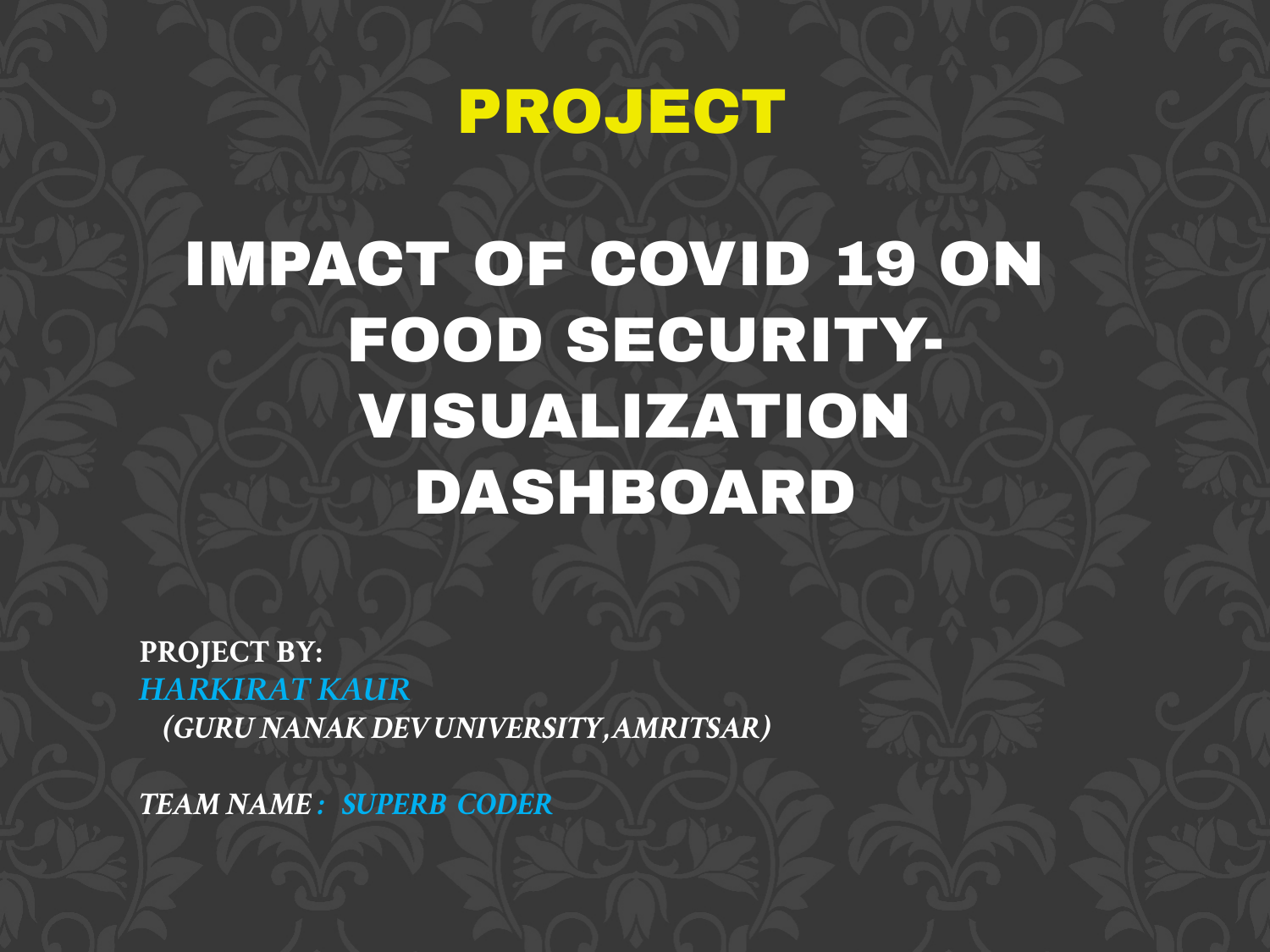

PROJECT

IMPACT OF COVID 19 ON    FOOD SECURITY-VISUALIZATION DASHBOARD

PROJECT BY:
HARKIRAT KAUR
    (GURU NANAK DEV UNIVERSITY,AMRITSAR)

TEAM NAME :   SUPERB  CODER